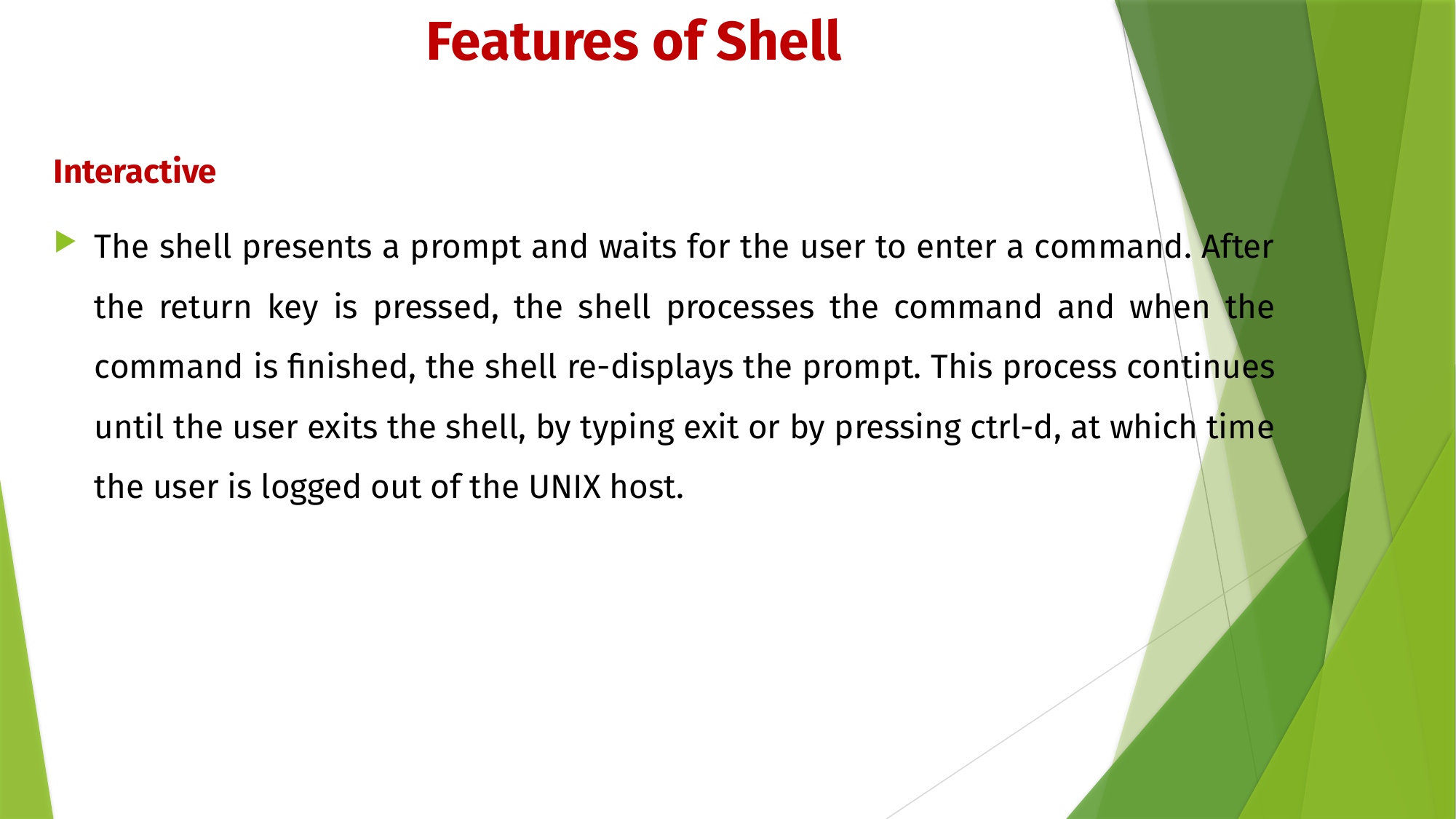

# Features of Shell
Interactive
The shell presents a prompt and waits for the user to enter a command. After the return key is pressed, the shell processes the command and when the command is finished, the shell re-displays the prompt. This process continues until the user exits the shell, by typing exit or by pressing ctrl-d, at which time the user is logged out of the UNIX host.